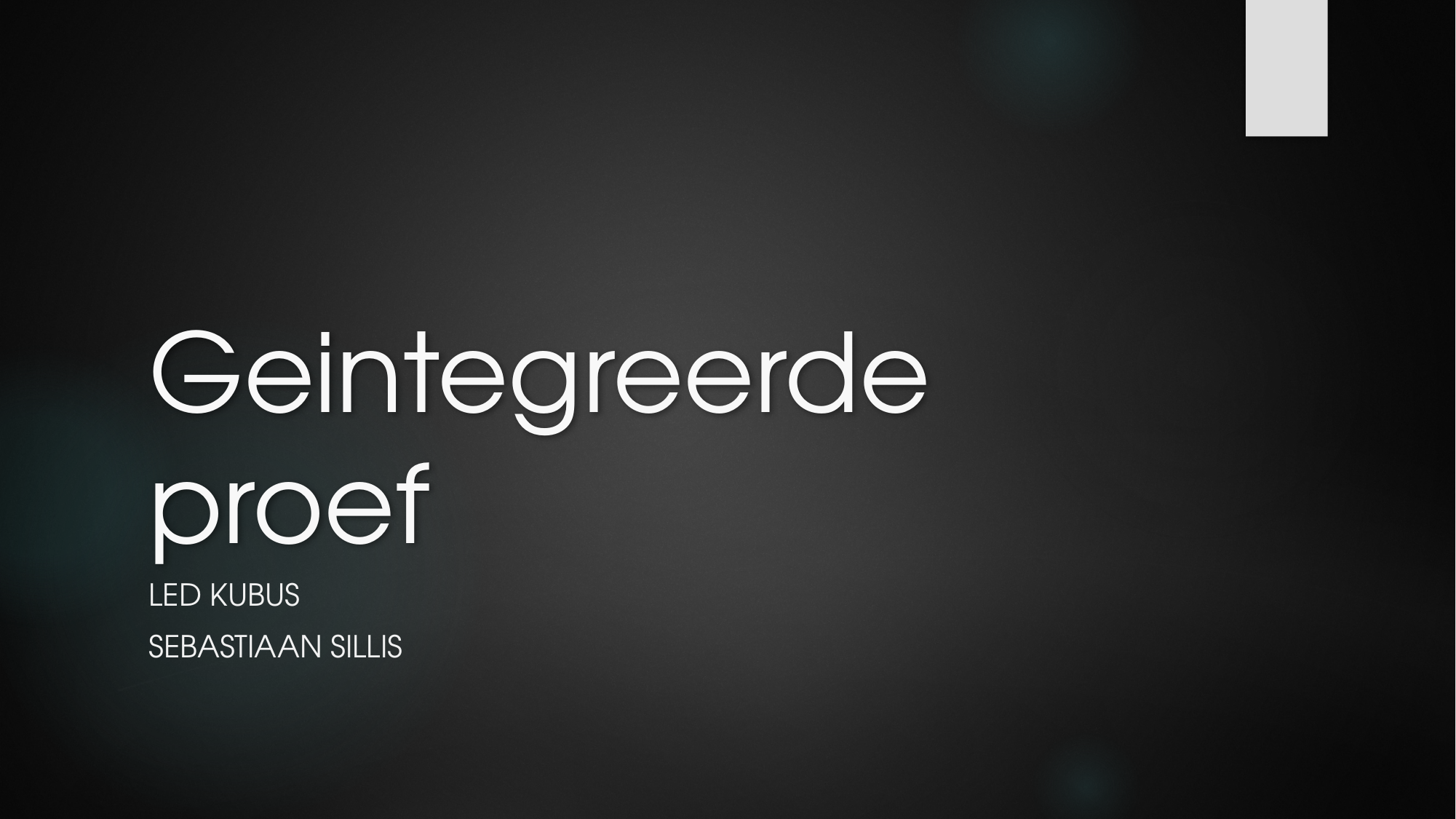

# Geintegreerde proef
Led kubus
Sebastiaan Sillis